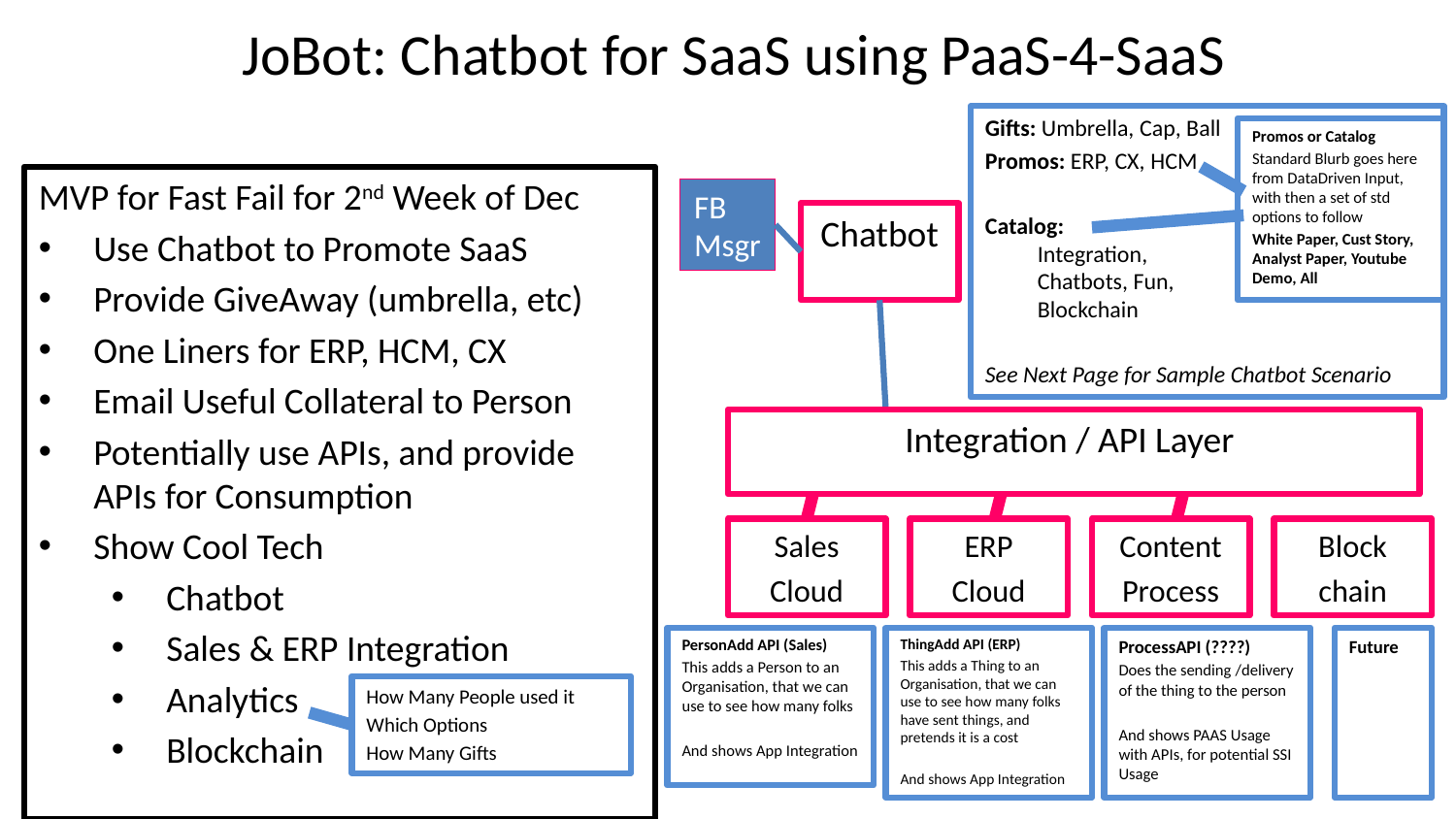

# JoBot: Chatbot for SaaS using PaaS-4-SaaS
Gifts: Umbrella, Cap, Ball
Promos: ERP, CX, HCM

Catalog:
Integration,
Chatbots, Fun,
Blockchain

See Next Page for Sample Chatbot Scenario

Promos or Catalog
Standard Blurb goes here from DataDriven Input, with then a set of std options to follow
White Paper, Cust Story, Analyst Paper, Youtube Demo, All
MVP for Fast Fail for 2nd Week of Dec
Use Chatbot to Promote SaaS
Provide GiveAway (umbrella, etc)
One Liners for ERP, HCM, CX
Email Useful Collateral to Person
Potentially use APIs, and provide APIs for Consumption
Show Cool Tech
Chatbot
Sales & ERP Integration
Analytics
Blockchain

FB
Msgr
Chatbot
Integration / API Layer
Sales
Cloud
ERP
Cloud
Content
Process
Block
chain
PersonAdd API (Sales)
This adds a Person to an Organisation, that we can use to see how many folks

And shows App Integration
ThingAdd API (ERP)
This adds a Thing to an Organisation, that we can use to see how many folks have sent things, and pretends it is a cost

And shows App Integration
ProcessAPI (????)
Does the sending /delivery of the thing to the person

And shows PAAS Usage with APIs, for potential SSI Usage
Future
How Many People used it
Which Options
How Many Gifts